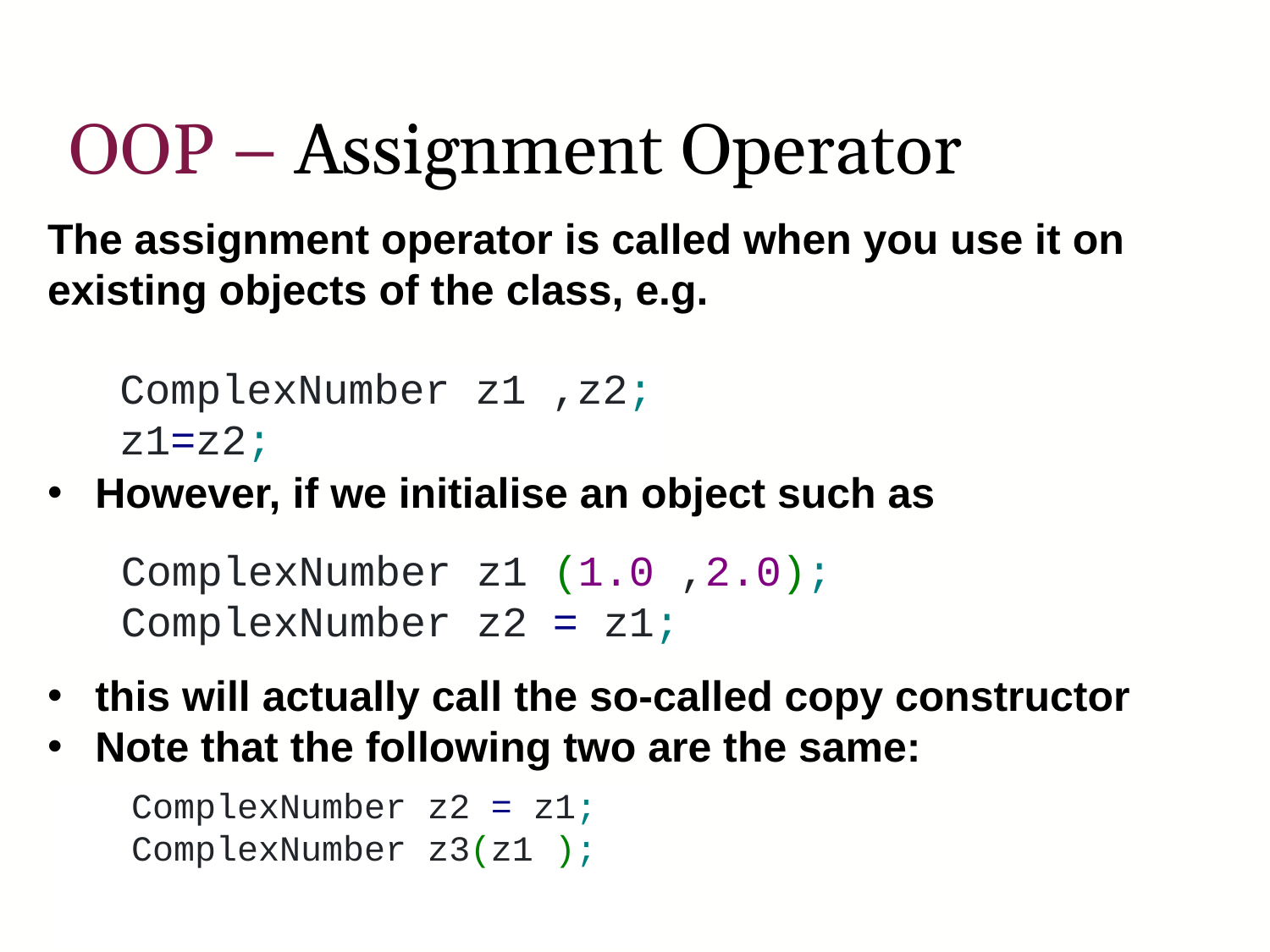

# OOP – Assignment Operator
The assignment operator is called when you use it on existing objects of the class, e.g.

However, if we initialise an object such as

this will actually call the so-called copy constructor
Note that the following two are the same:
ComplexNumber z1 ,z2;
z1=z2;
ComplexNumber z1 (1.0 ,2.0);
ComplexNumber z2 = z1;
   ComplexNumber z2 = z1;
   ComplexNumber z3(z1 );